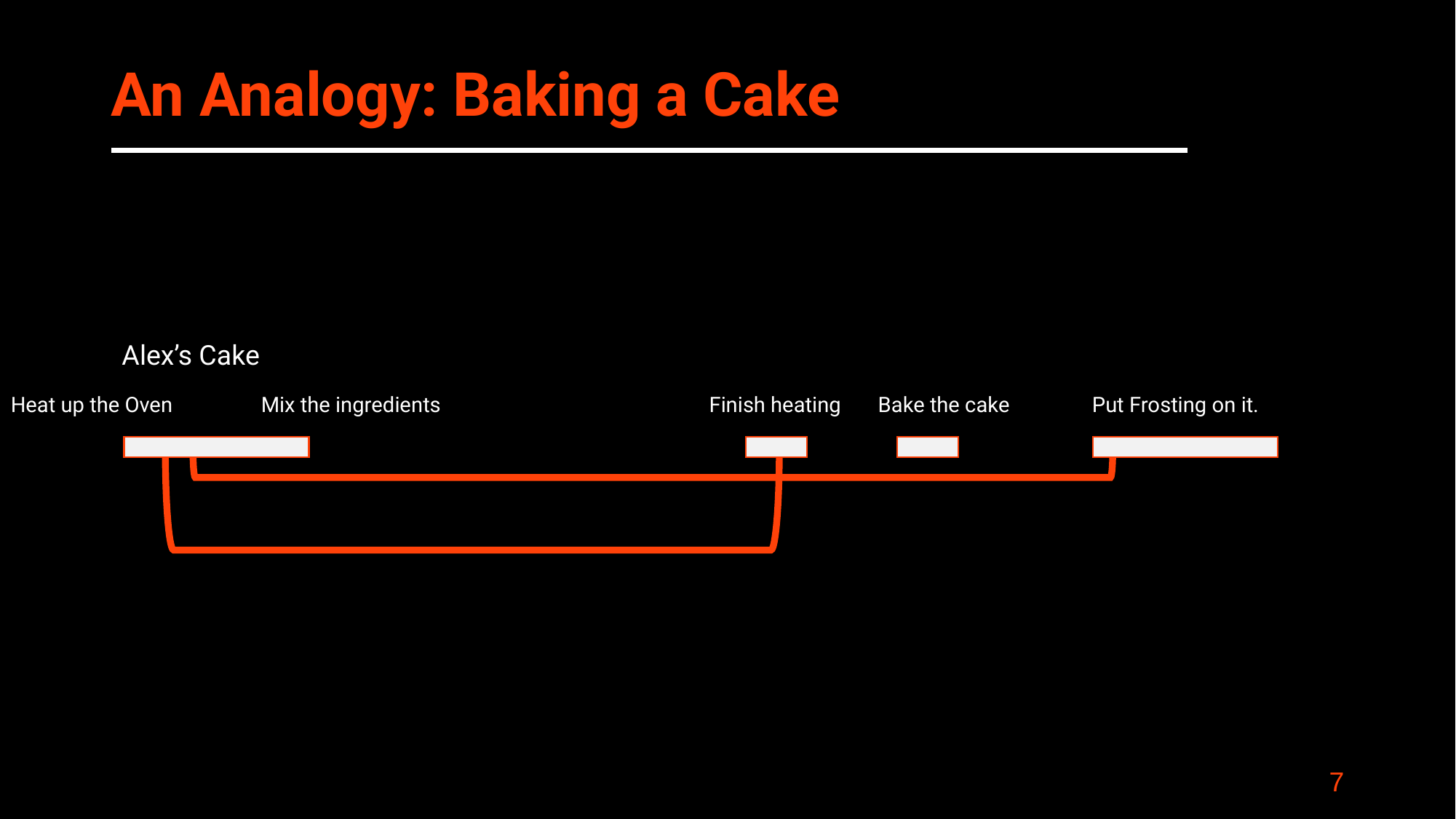

# An Analogy: Baking a Cake

Alex’s Cake
Heat up the Oven
Mix the ingredients
Finish heating
Bake the cake
Put Frosting on it.

7